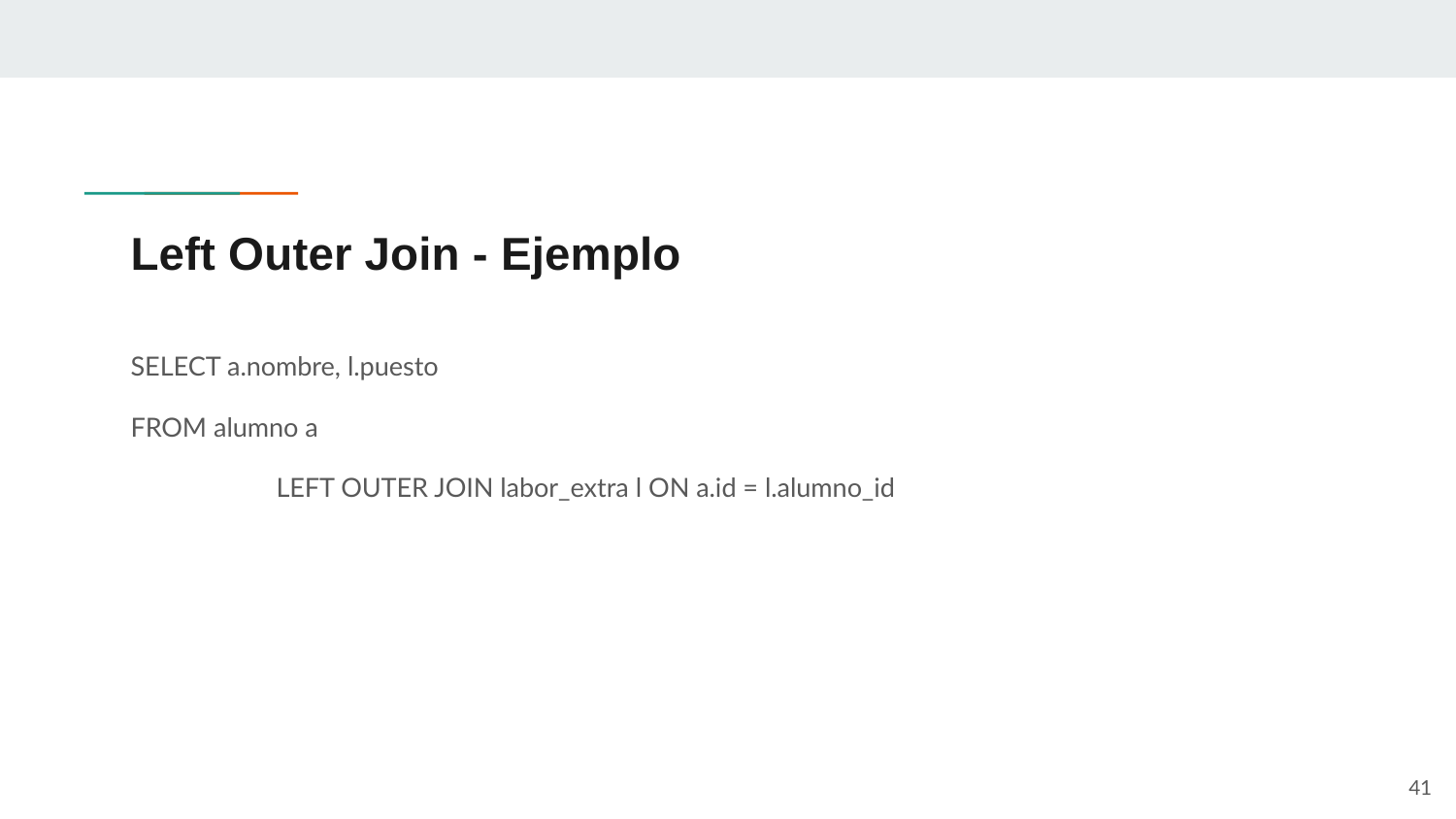

# Left Outer Join - Ejemplo
SELECT a.nombre, l.puesto
FROM alumno a
	LEFT OUTER JOIN labor_extra l ON a.id = l.alumno_id

41